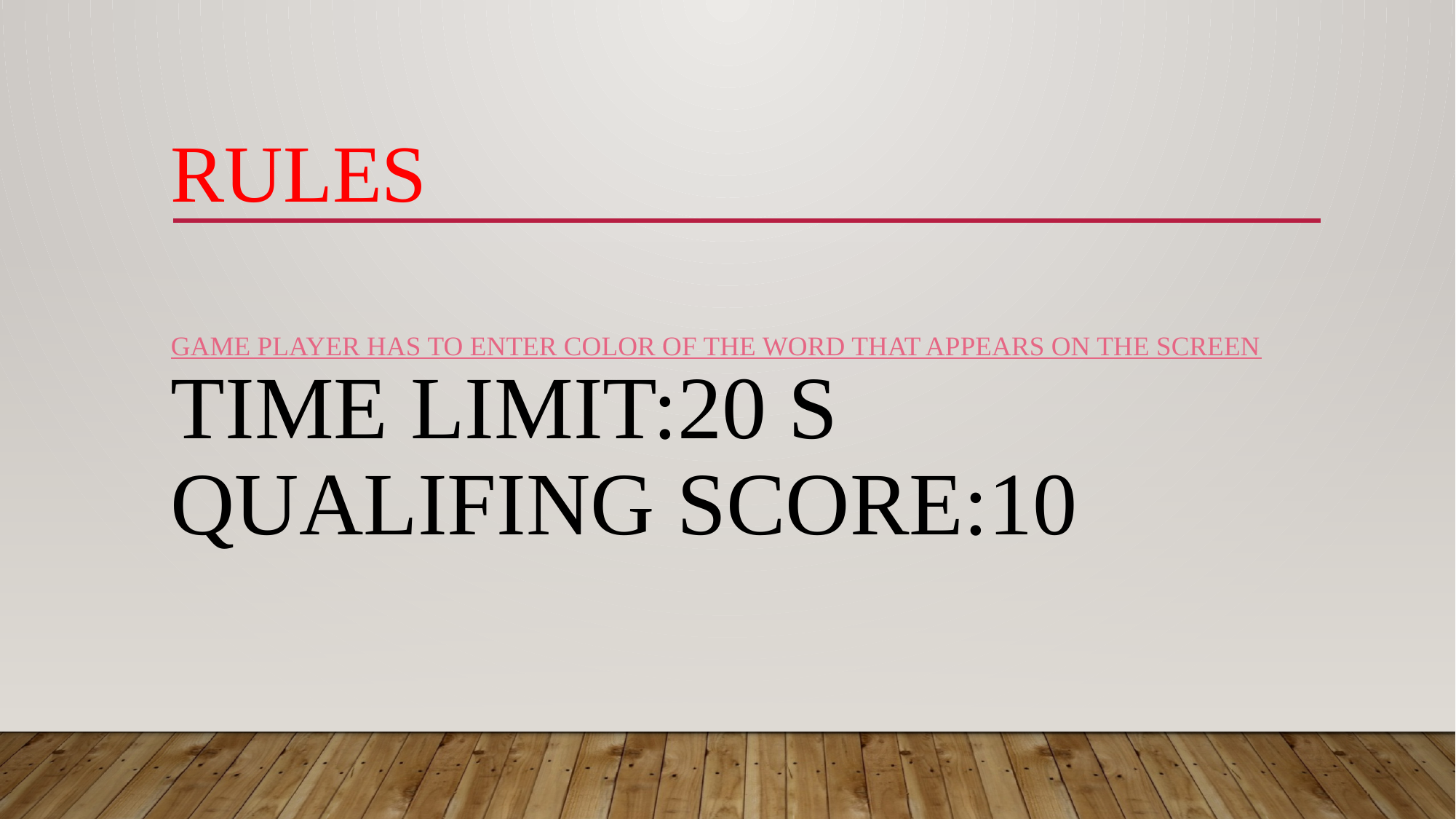

# rules game player has to enter color of the word that appears on the screen TIME LIMIT:20 S QUALIFING SCOre:10